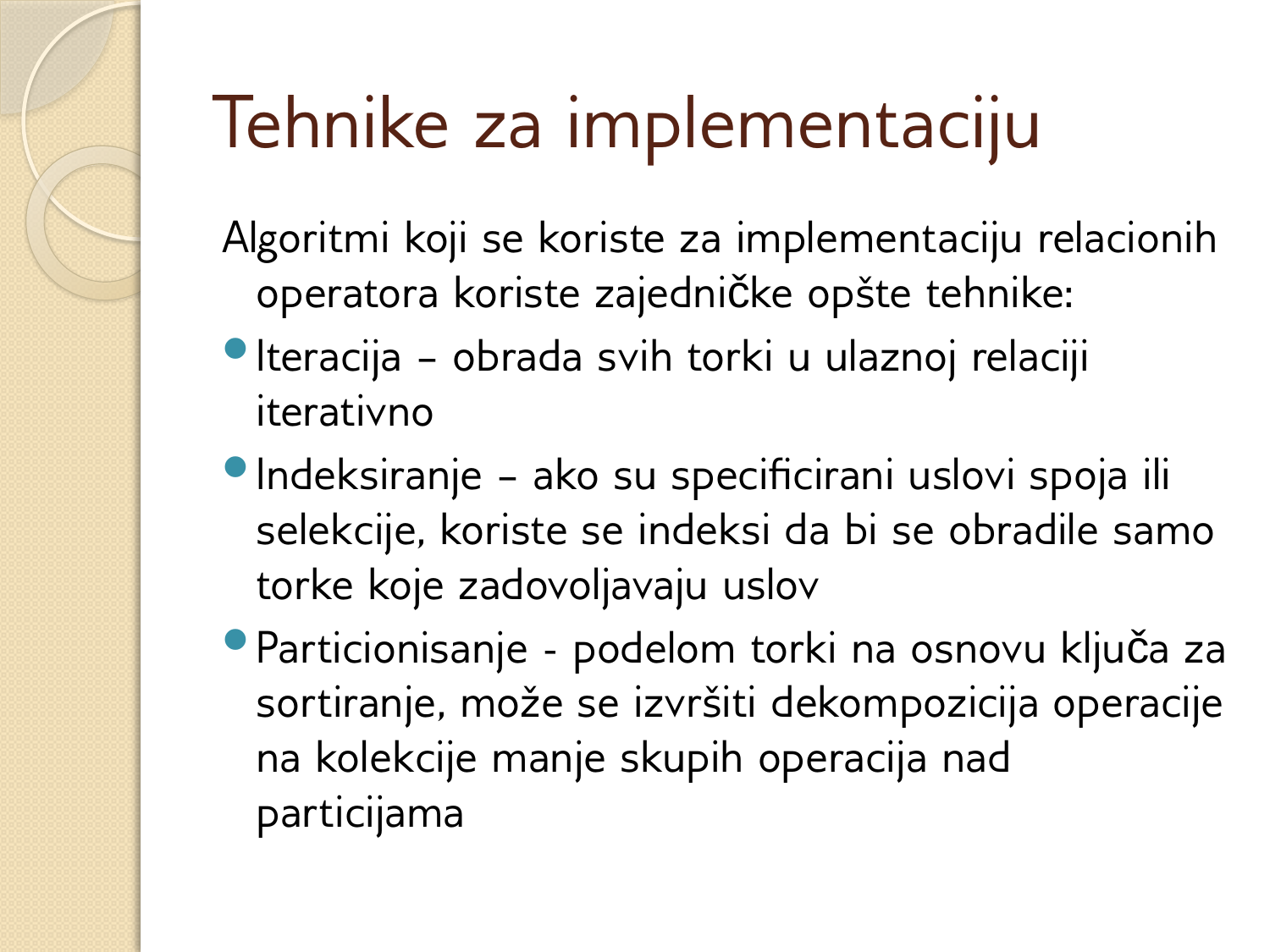

# Tehnike za implementaciju
Algoritmi koji se koriste za implementaciju relacionih operatora koriste zajedničke opšte tehnike:
Iteracija – obrada svih torki u ulaznoj relaciji iterativno
Indeksiranje – ako su specificirani uslovi spoja ili selekcije, koriste se indeksi da bi se obradile samo torke koje zadovoljavaju uslov
Particionisanje - podelom torki na osnovu ključa za sortiranje, može se izvršiti dekompozicija operacije na kolekcije manje skupih operacija nad particijama